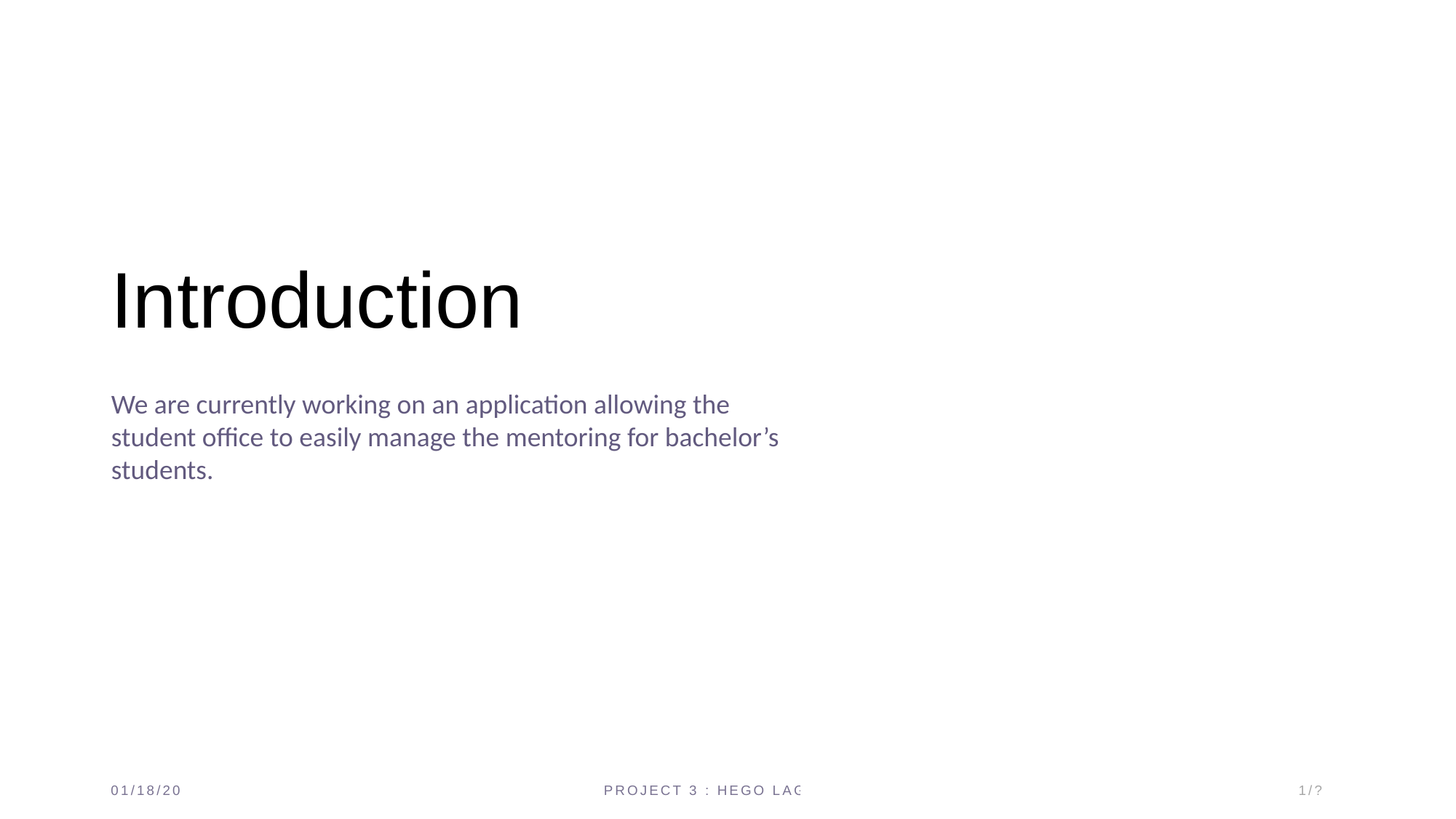

# Introduction
We are currently working on an application allowing the student office to easily manage the mentoring for bachelor’s students.

01/18/2023
Project 3 : Hego lagunak
1/? /?